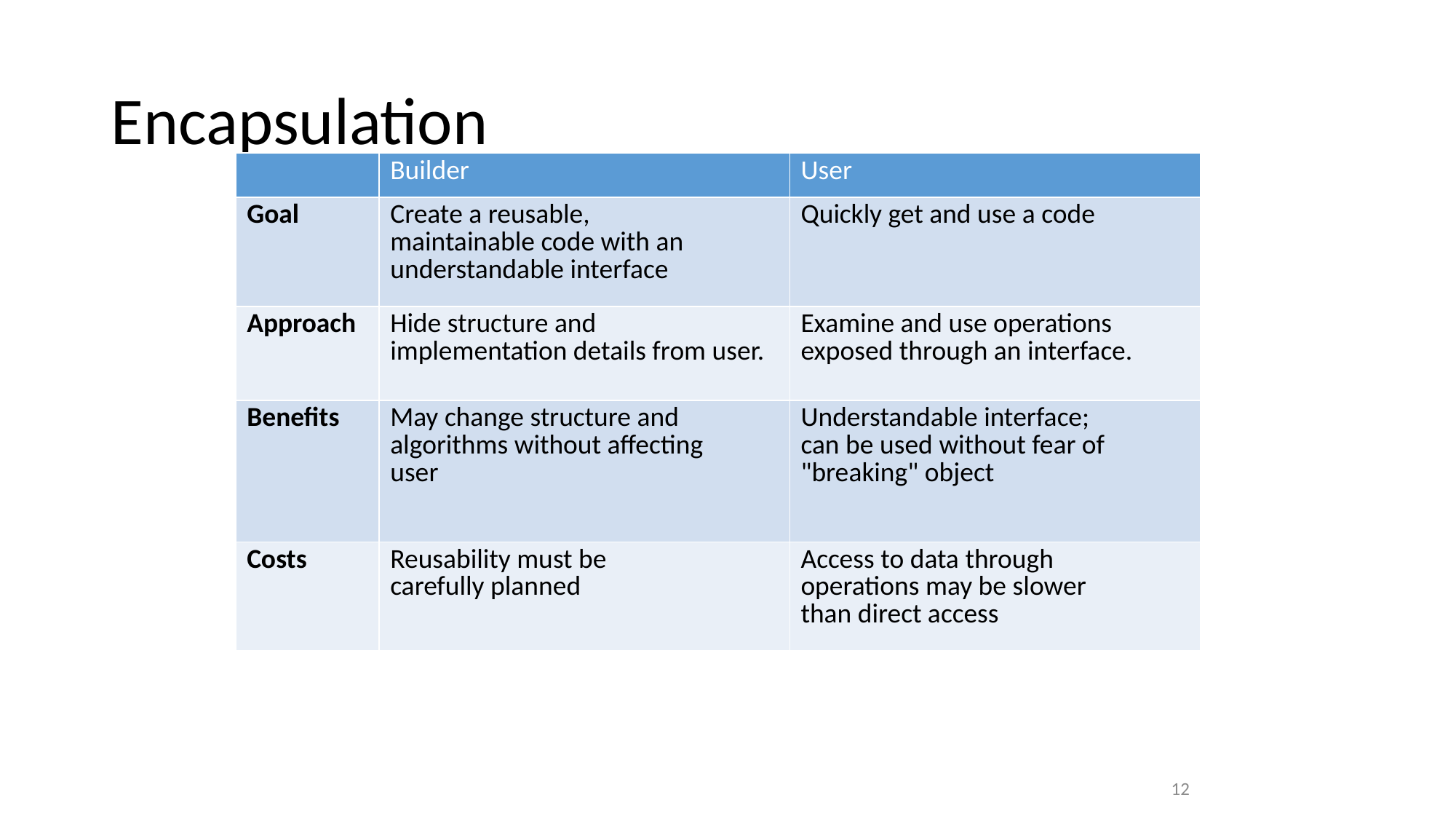

# Encapsulation
|  | Builder | User |
| --- | --- | --- |
| Goal | Create a reusable, maintainable code with an understandable interface | Quickly get and use a code |
| Approach | Hide structure and implementation details from user. | Examine and use operations exposed through an interface. |
| Benefits | May change structure and algorithms without affecting user | Understandable interface; can be used without fear of "breaking" object |
| Costs | Reusability must be carefully planned | Access to data through operations may be slower than direct access |
12